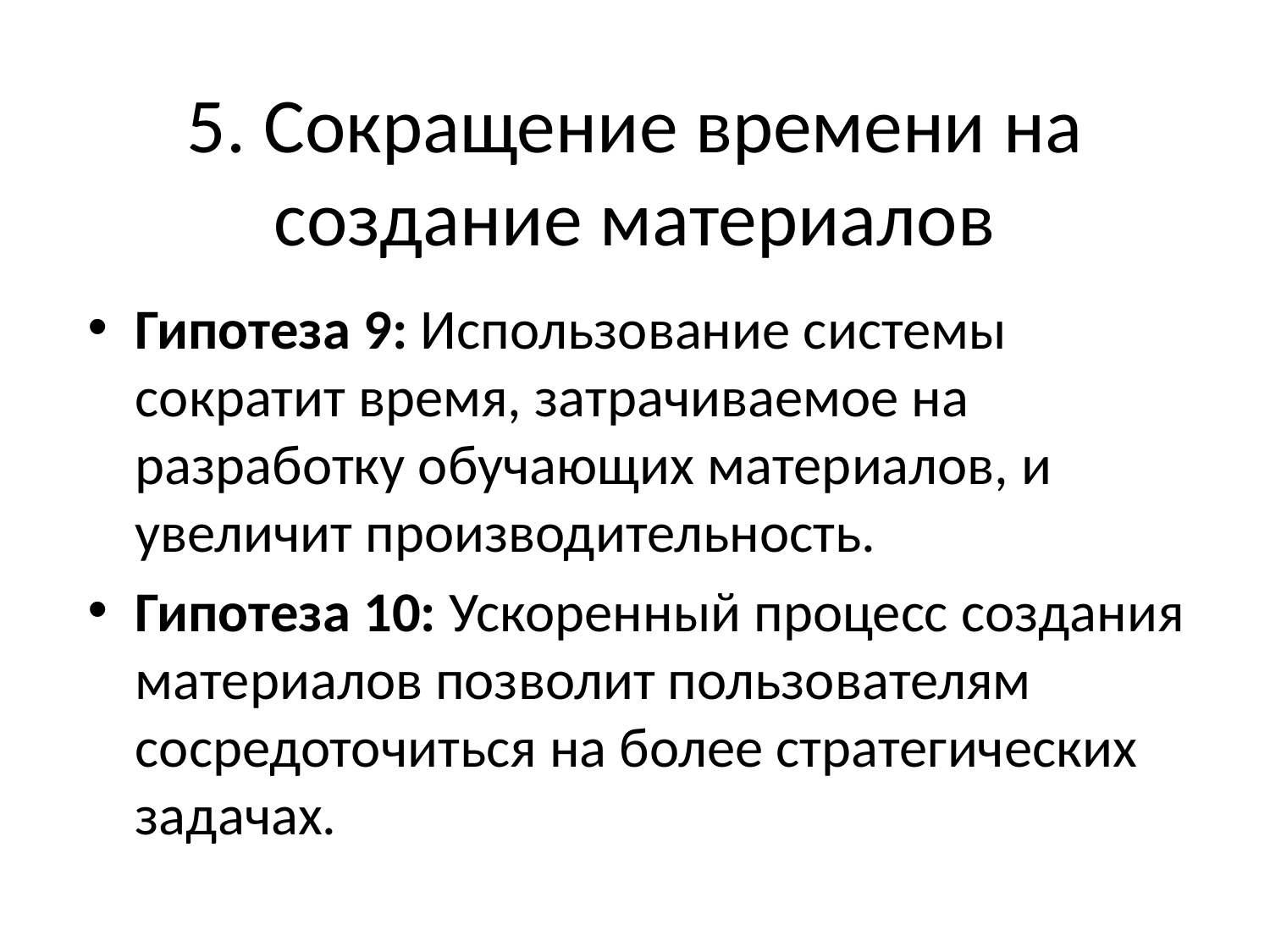

# 5. Сокращение времени на создание материалов

Гипотеза 9: Использование системы сократит время, затрачиваемое на разработку обучающих материалов, и увеличит производительность.
Гипотеза 10: Ускоренный процесс создания материалов позволит пользователям сосредоточиться на более стратегических задачах.